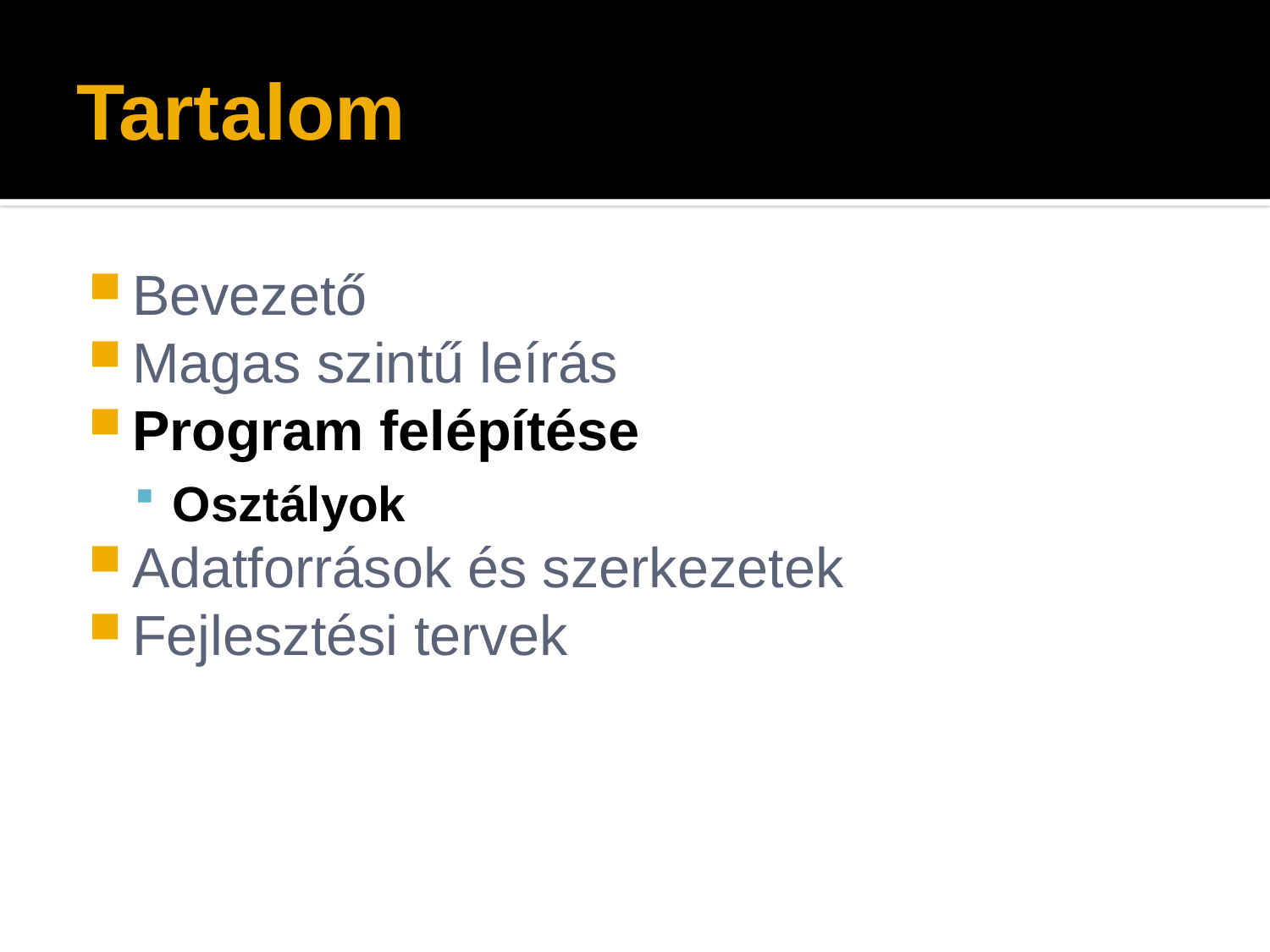

# Tartalom
Bevezető
Magas szintű leírás
Program felépítése
Osztályok
Adatforrások és szerkezetek
Fejlesztési tervek